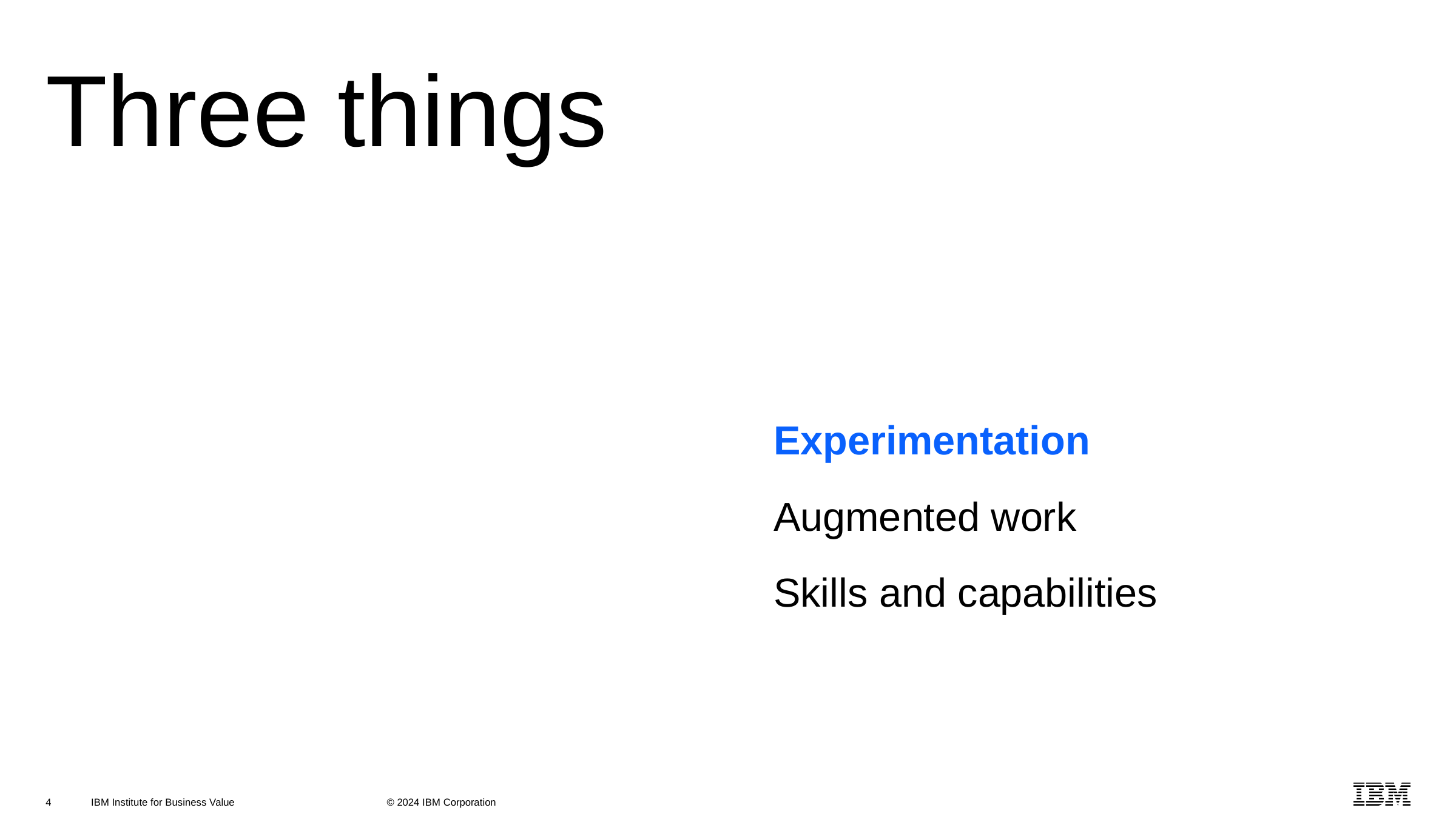

Three things
Experimentation
Augmented work
Skills and capabilities